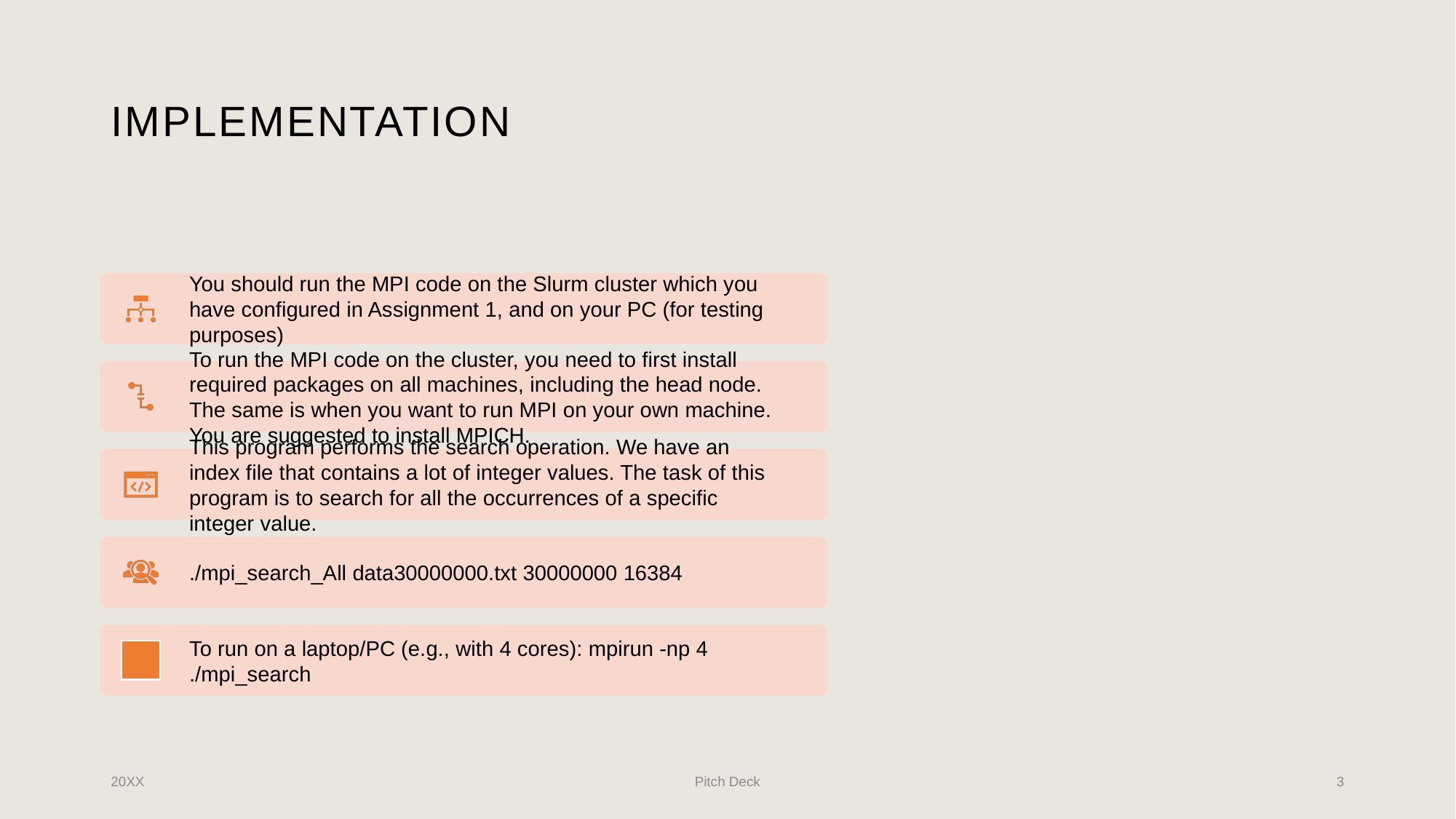

# Implementation
You should run the MPI code on the Slurm cluster which you have configured in Assignment 1, and on your PC (for testing purposes)
To run the MPI code on the cluster, you need to first install required packages on all machines, including the head node. The same is when you want to run MPI on your own machine. You are suggested to install MPICH.
This program performs the search operation. We have an index file that contains a lot of integer values. The task of this program is to search for all the occurrences of a specific integer value.
./mpi_search_All data30000000.txt 30000000 16384
To run on a laptop/PC (e.g., with 4 cores): mpirun -np 4 ./mpi_search
20XX
Pitch Deck
3